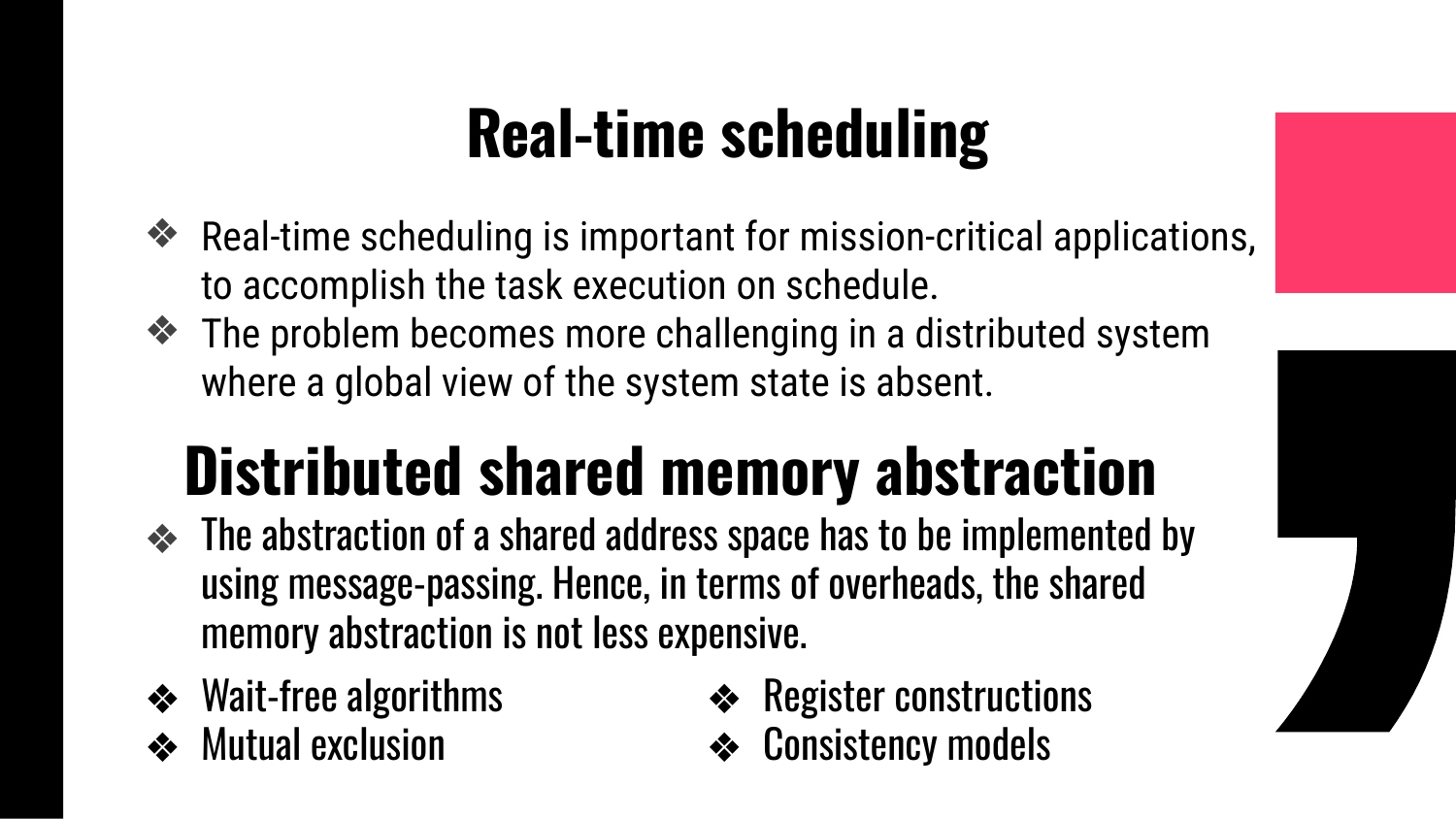

# Real-time scheduling
Real-time scheduling is important for mission-critical applications, to accomplish the task execution on schedule.
The problem becomes more challenging in a distributed system where a global view of the system state is absent.
Distributed shared memory abstraction
The abstraction of a shared address space has to be implemented by using message-passing. Hence, in terms of overheads, the shared memory abstraction is not less expensive.
Wait-free algorithms
Mutual exclusion

Register constructions
Consistency models